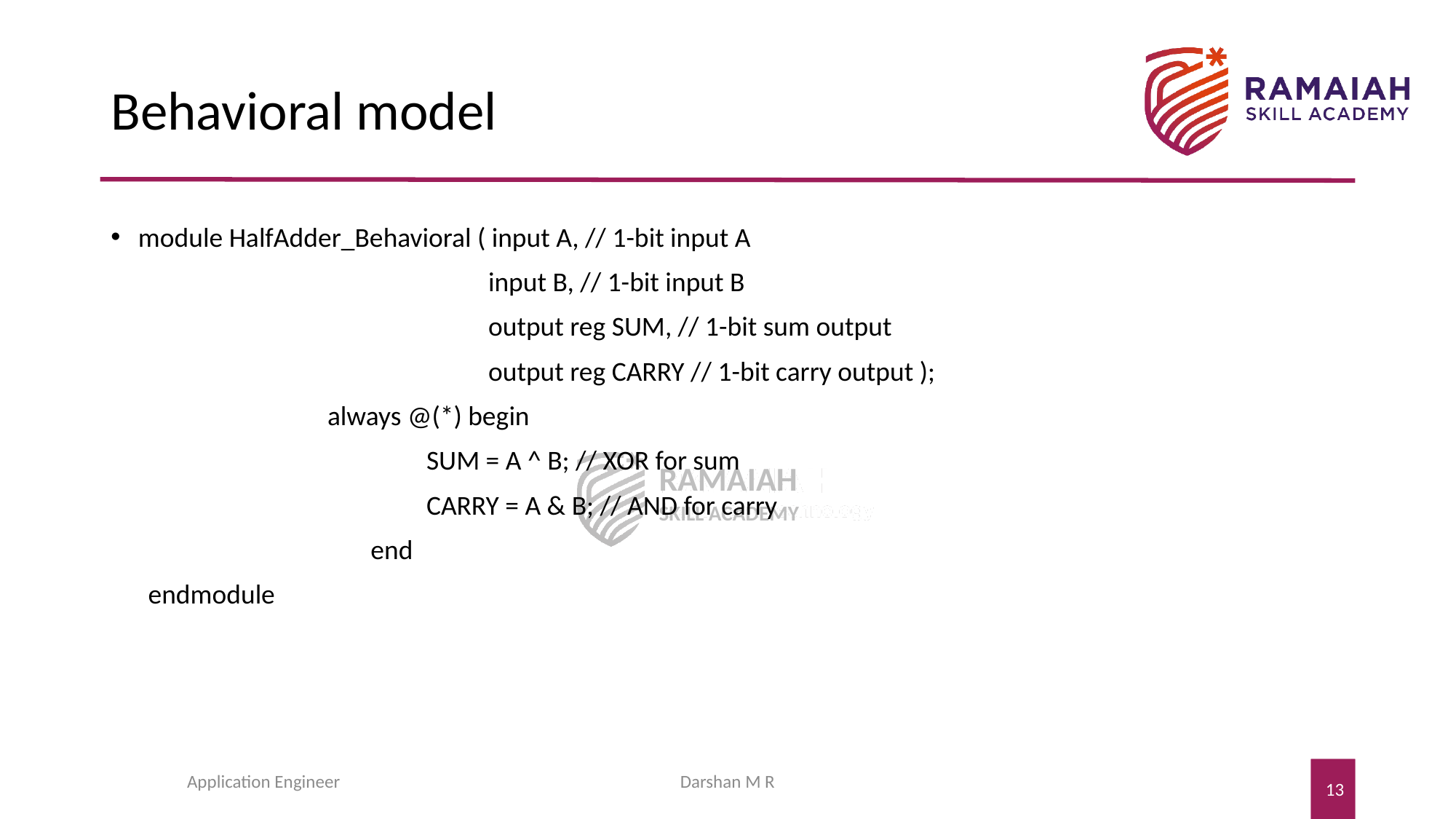

# Behavioral model
module HalfAdder_Behavioral ( input A, // 1-bit input A
                                                             input B, // 1-bit input B
                                                             output reg SUM, // 1-bit sum output
                                                             output reg CARRY // 1-bit carry output );
                                   always @(*) begin
                                                   SUM = A ^ B; // XOR for sum
                                                   CARRY = A & B; // AND for carry
                                          end
      endmodule
Application Engineer
Darshan M R